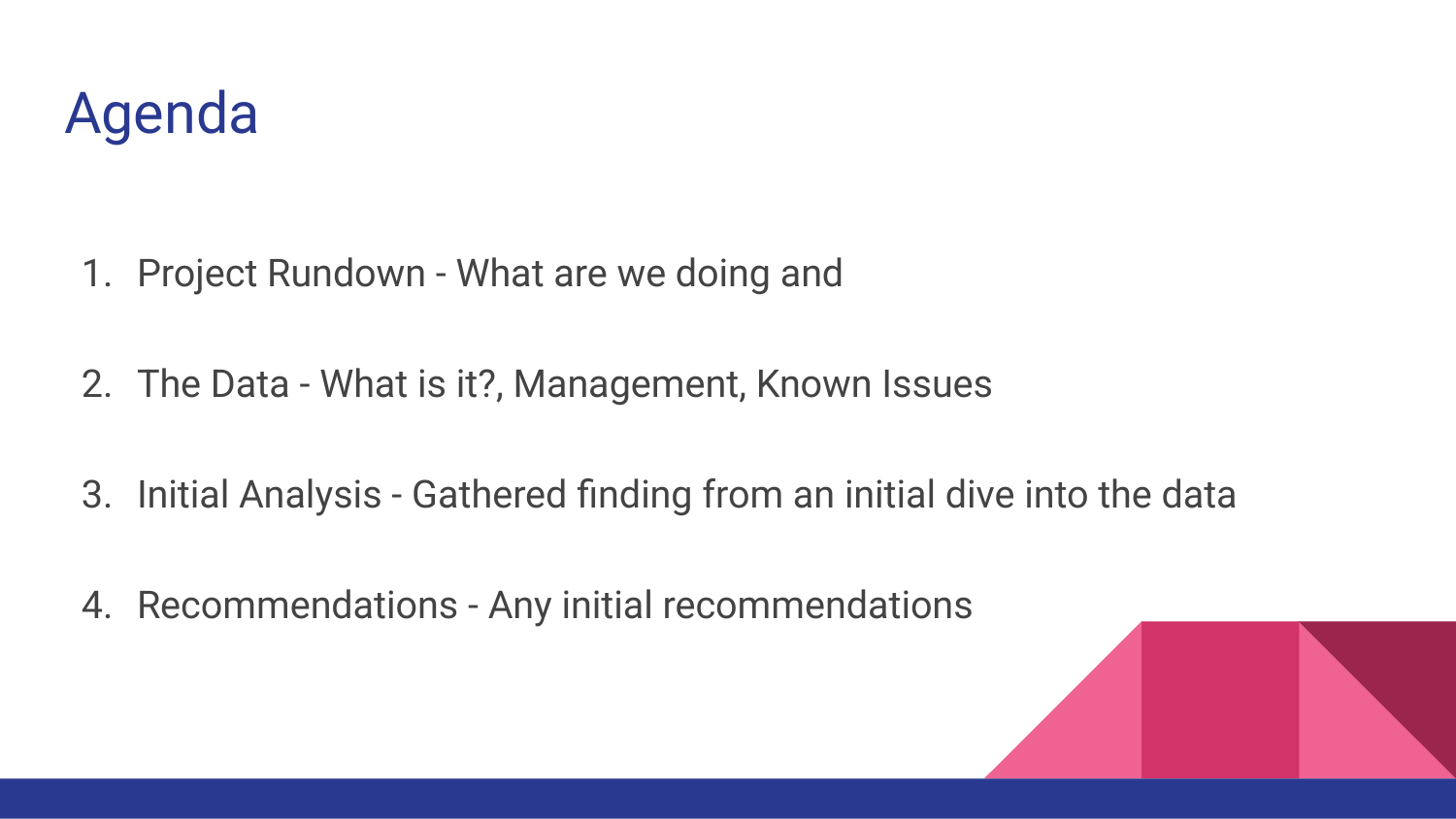

# Agenda
Project Rundown - What are we doing and
The Data - What is it?, Management, Known Issues
Initial Analysis - Gathered finding from an initial dive into the data
Recommendations - Any initial recommendations